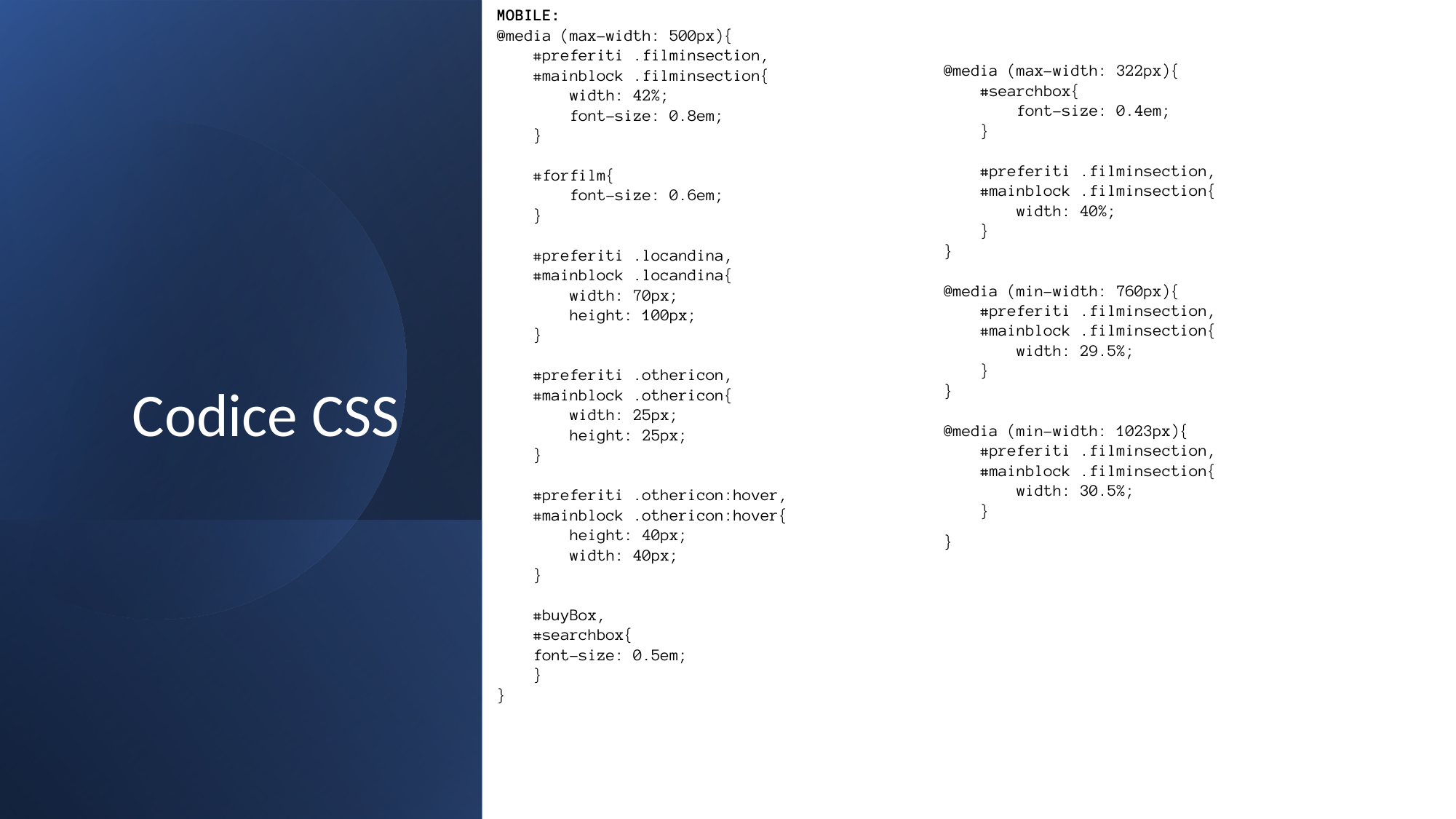

MOBILE:
@media (max-width: 500px){
    #preferiti .filminsection,
    #mainblock .filminsection{
        width: 42%;
        font-size: 0.8em;
    }
    #forfilm{
        font-size: 0.6em;
    }
    #preferiti .locandina,
    #mainblock .locandina{
        width: 70px;
        height: 100px;
    }
    #preferiti .othericon,
    #mainblock .othericon{
        width: 25px;
        height: 25px;
    }
    #preferiti .othericon:hover,
    #mainblock .othericon:hover{
        height: 40px;
        width: 40px;
    }
    #buyBox,
    #searchbox{
    font-size: 0.5em;
    }
}

@media (max-width: 322px){
    #searchbox{
        font-size: 0.4em;
    }
    #preferiti .filminsection,
    #mainblock .filminsection{
        width: 40%;
    }
}
@media (min-width: 760px){
    #preferiti .filminsection,
    #mainblock .filminsection{
        width: 29.5%;
    }
}
@media (min-width: 1023px){
    #preferiti .filminsection,
    #mainblock .filminsection{
        width: 30.5%;
    }
}

# Codice CSS